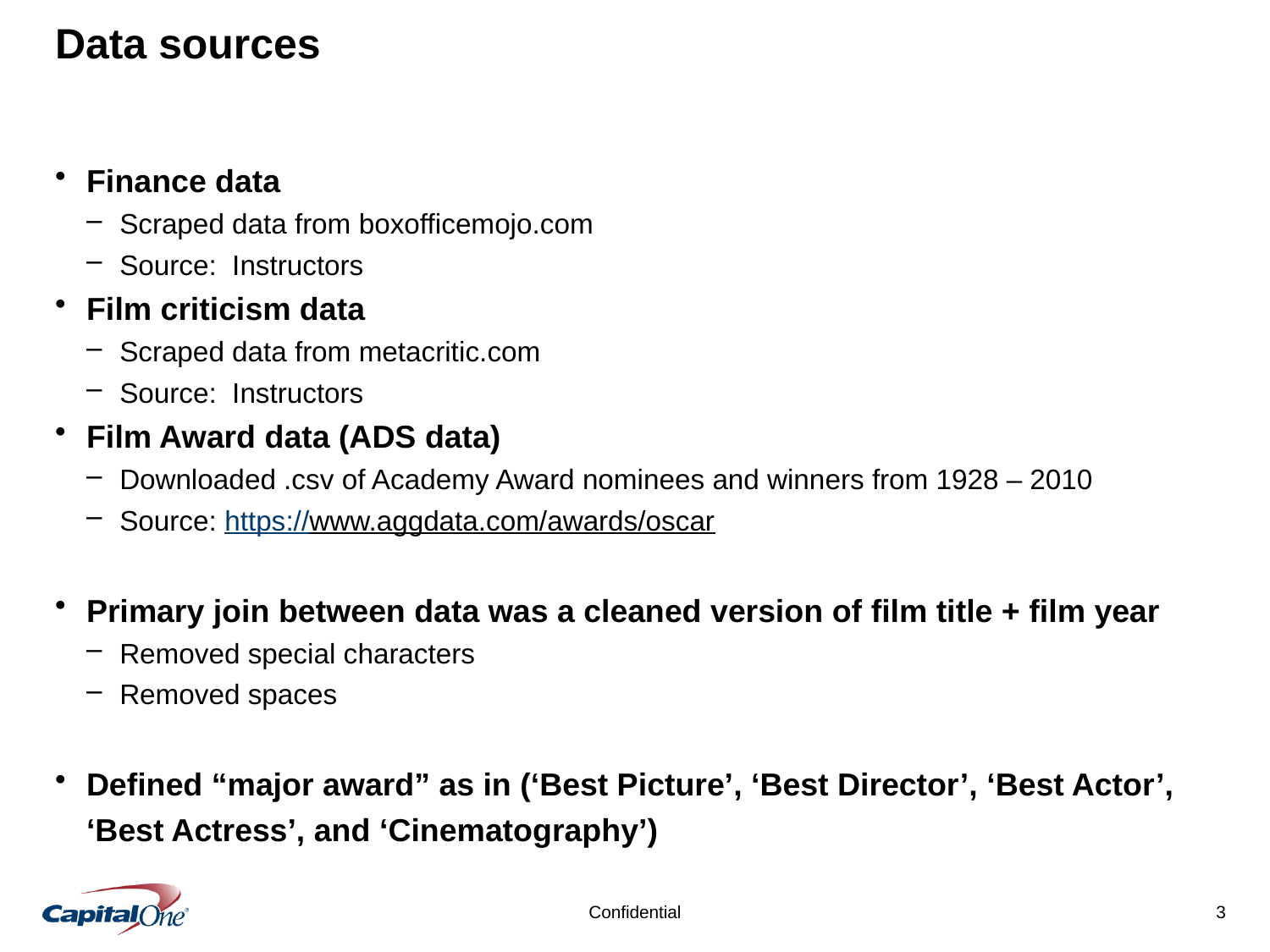

# Data sources
Finance data
Scraped data from boxofficemojo.com
Source:  Instructors
Film criticism data
Scraped data from metacritic.com
Source:  Instructors
Film Award data (ADS data)
Downloaded .csv of Academy Award nominees and winners from 1928 – 2010
Source: https://www.aggdata.com/awards/oscar

Primary join between data was a cleaned version of film title + film year
Removed special characters
Removed spaces

Defined “major award” as in (‘Best Picture’, ‘Best Director’, ‘Best Actor’, ‘Best Actress’, and ‘Cinematography’)